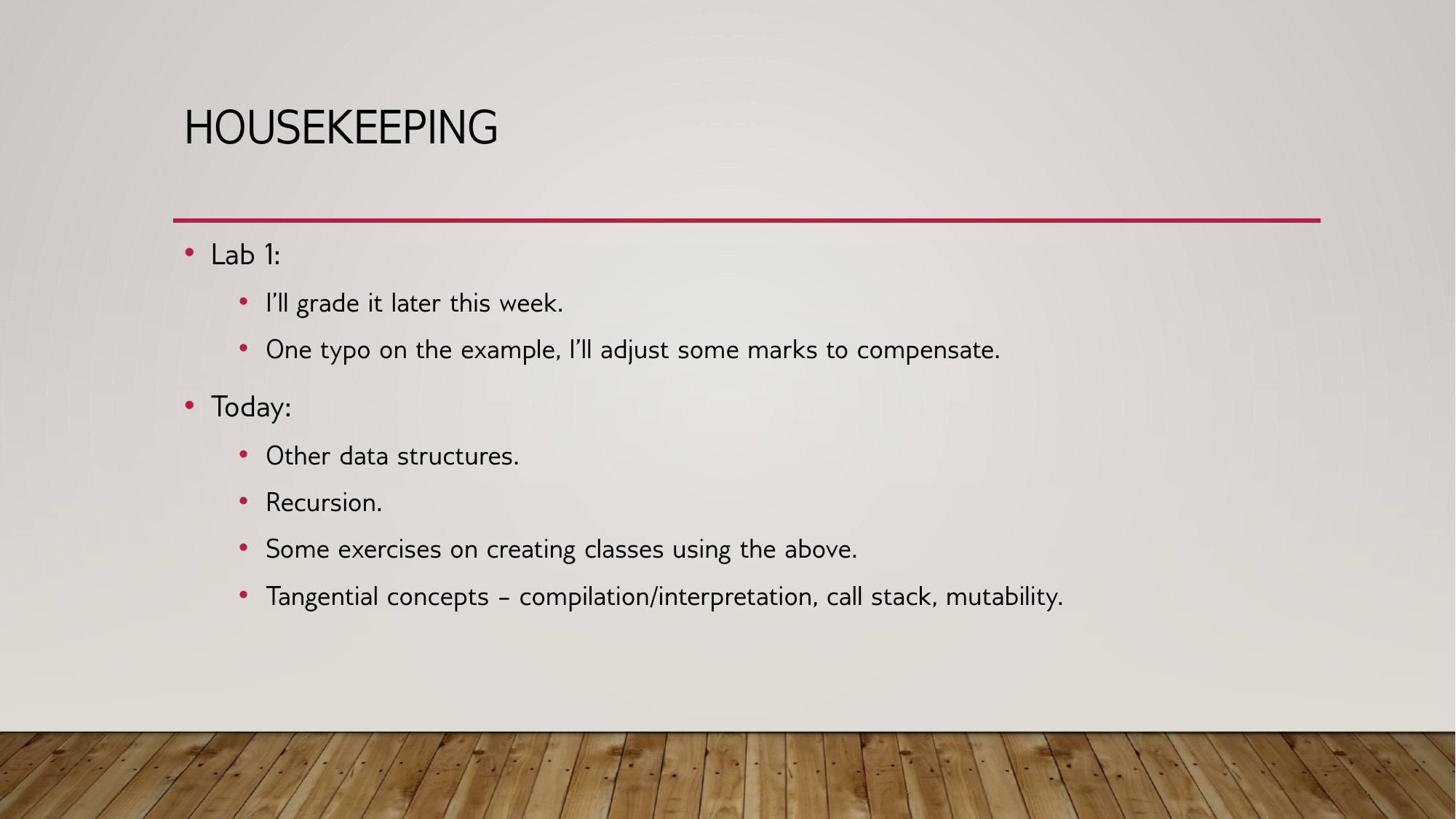

# Housekeeping
Lab 1:
I’ll grade it later this week.
One typo on the example, I’ll adjust some marks to compensate.
Today:
Other data structures.
Recursion.
Some exercises on creating classes using the above.
Tangential concepts – compilation/interpretation, call stack, mutability.